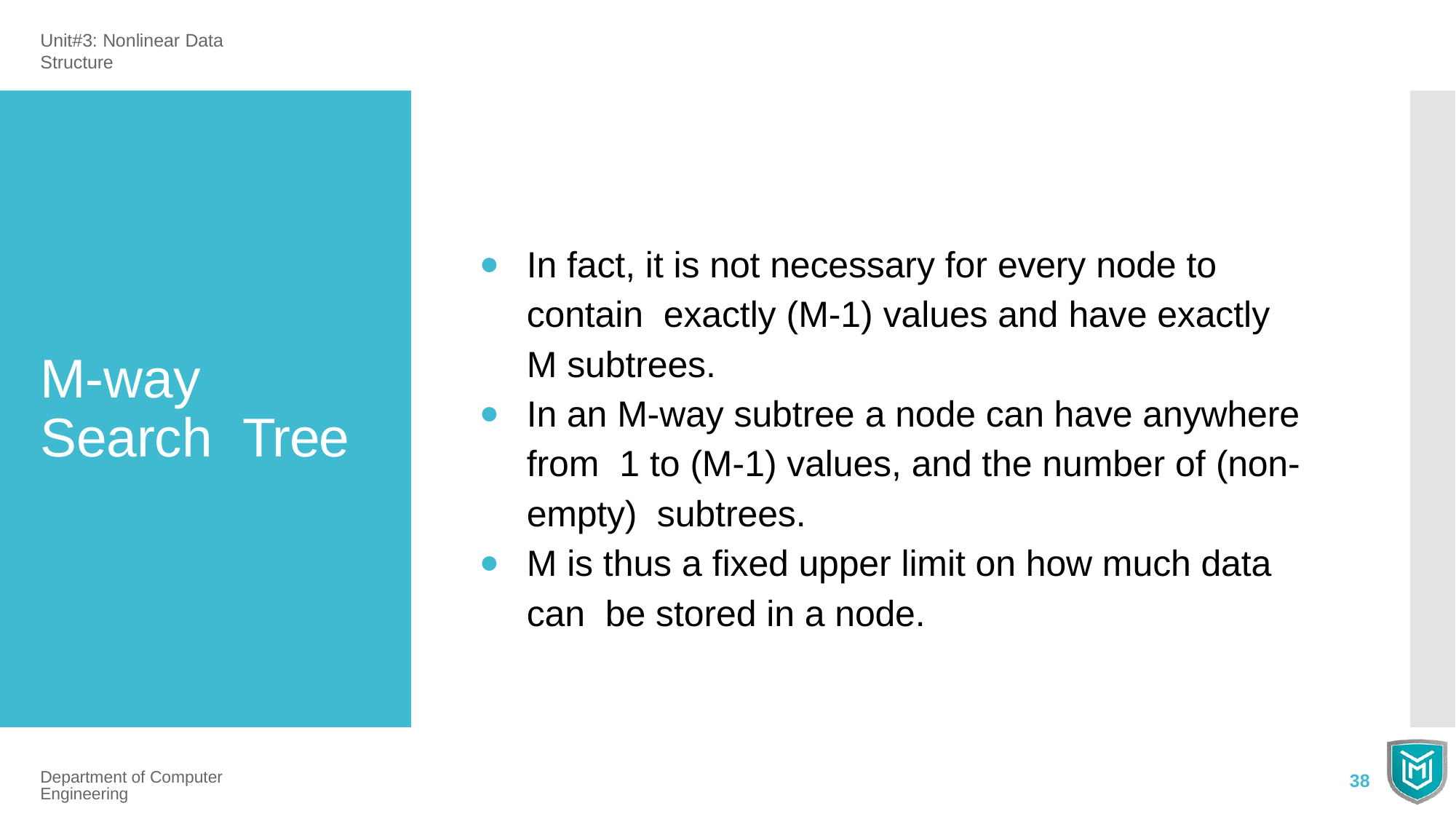

Unit#3: Nonlinear Data Structure
In fact, it is not necessary for every node to contain  exactly (M-1) values and have exactly M subtrees.
In an M-way subtree a node can have anywhere from  1 to (M-1) values, and the number of (non-empty)  subtrees.
M is thus a ﬁxed upper limit on how much data can  be stored in a node.
M-way Search  Tree
Department of Computer Engineering
38